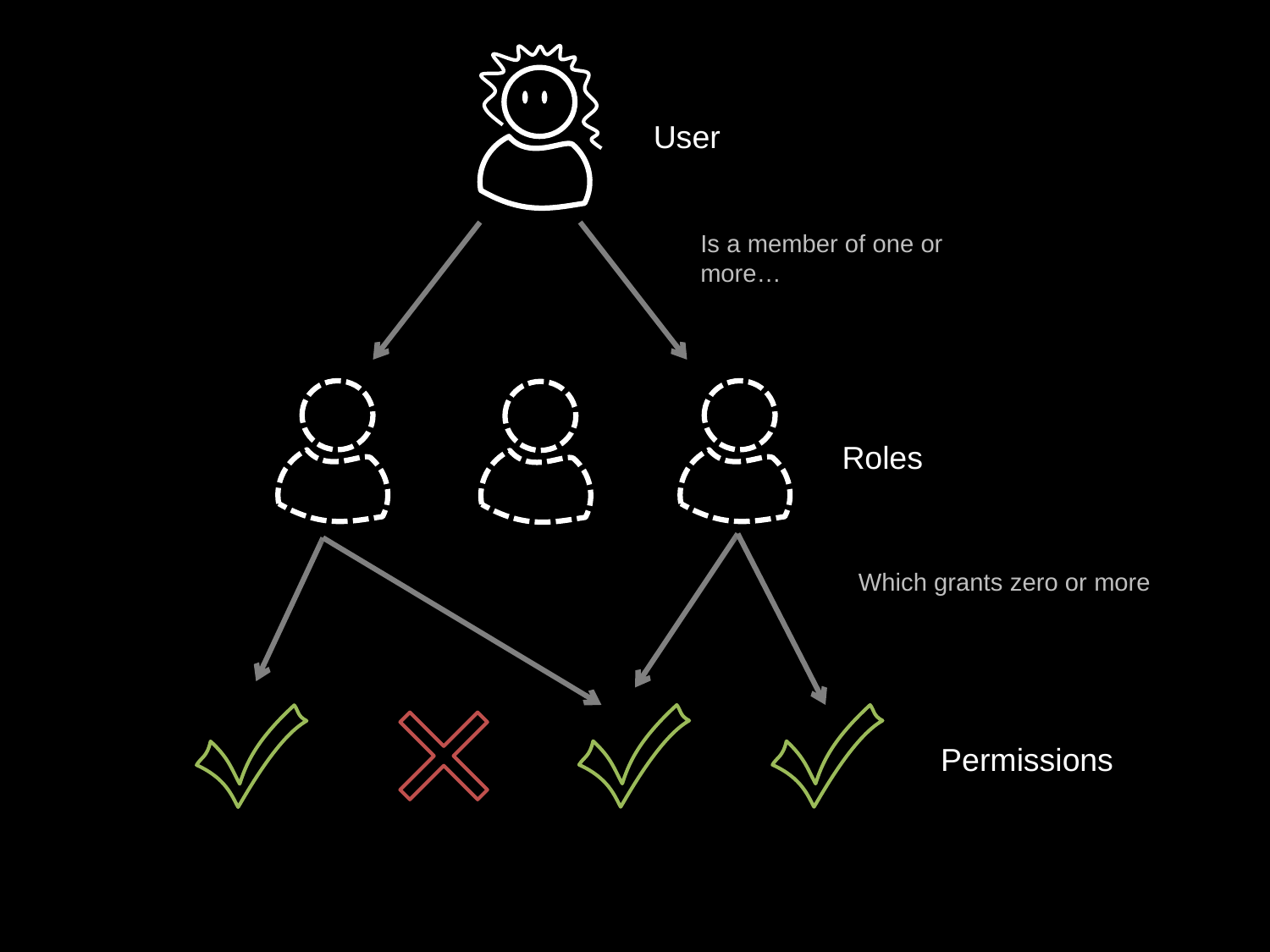

User
Is a member of one or more…

Roles
Which grants zero or more

Permissions